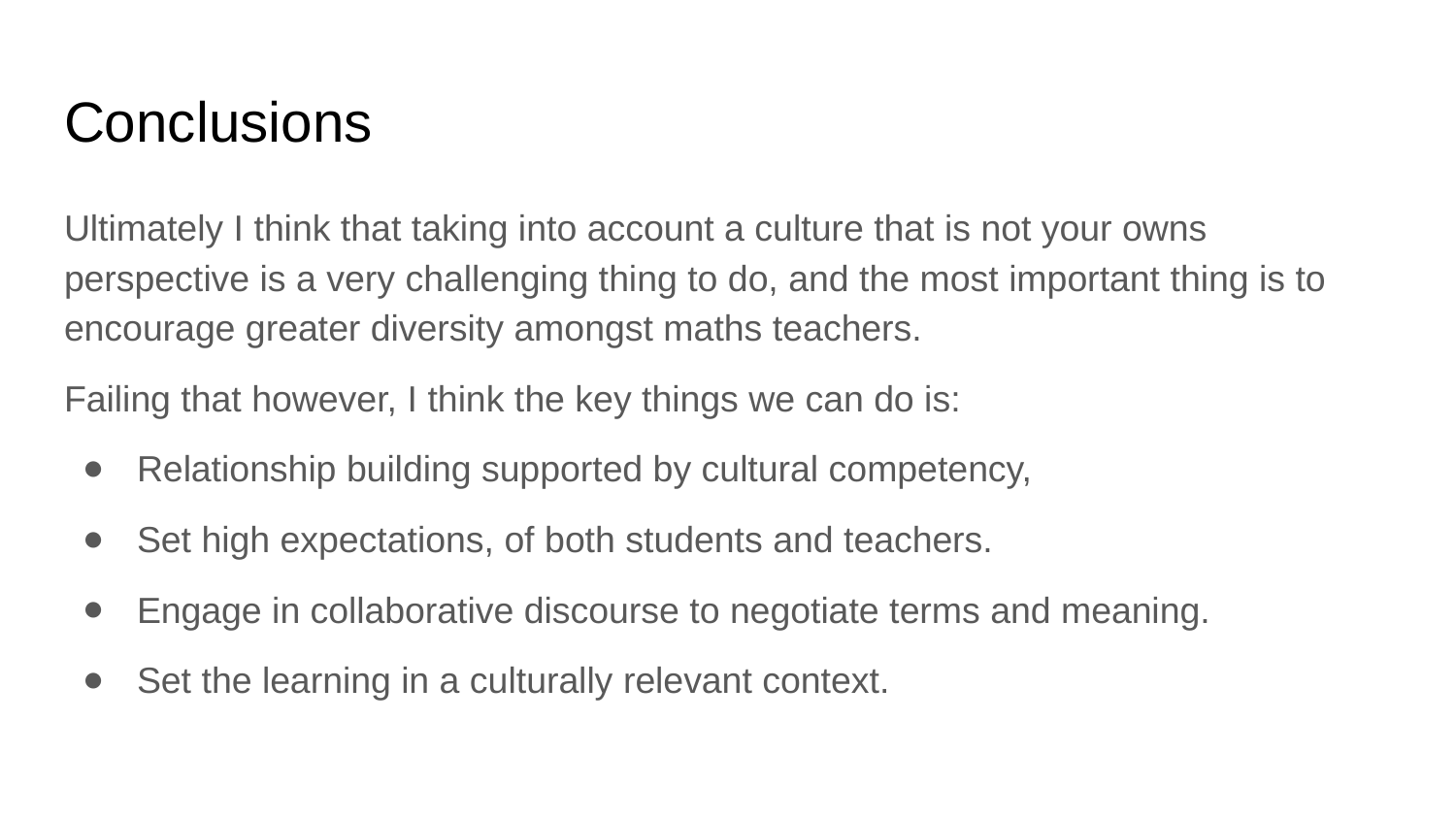

# Conclusions
Ultimately I think that taking into account a culture that is not your owns perspective is a very challenging thing to do, and the most important thing is to encourage greater diversity amongst maths teachers.
Failing that however, I think the key things we can do is:
Relationship building supported by cultural competency,
Set high expectations, of both students and teachers.
Engage in collaborative discourse to negotiate terms and meaning.
Set the learning in a culturally relevant context.